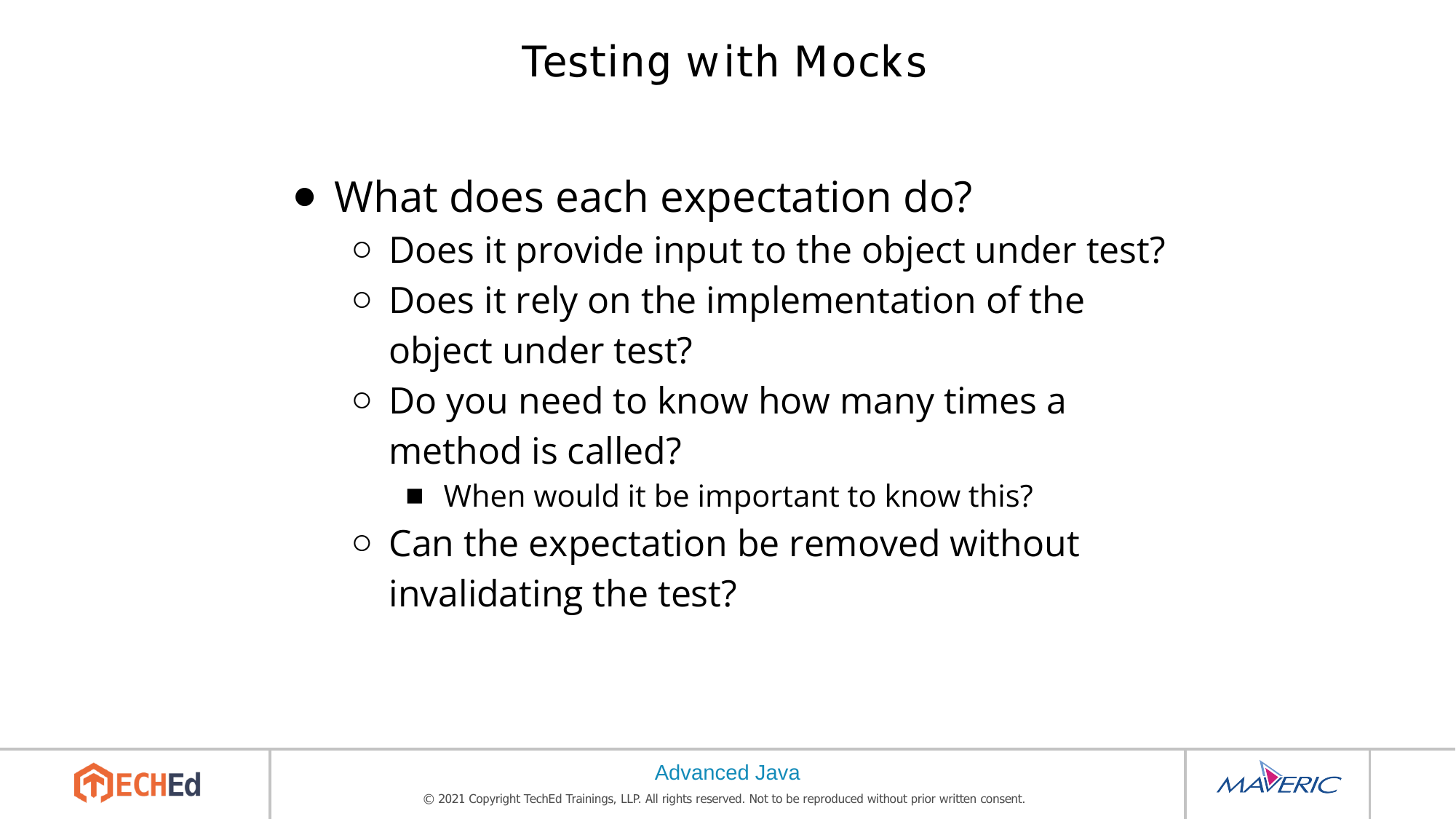

# Testing with Mocks
What does each expectation do?
Does it provide input to the object under test?
Does it rely on the implementation of the object under test?
Do you need to know how many times a method is called?
When would it be important to know this?
Can the expectation be removed without invalidating the test?